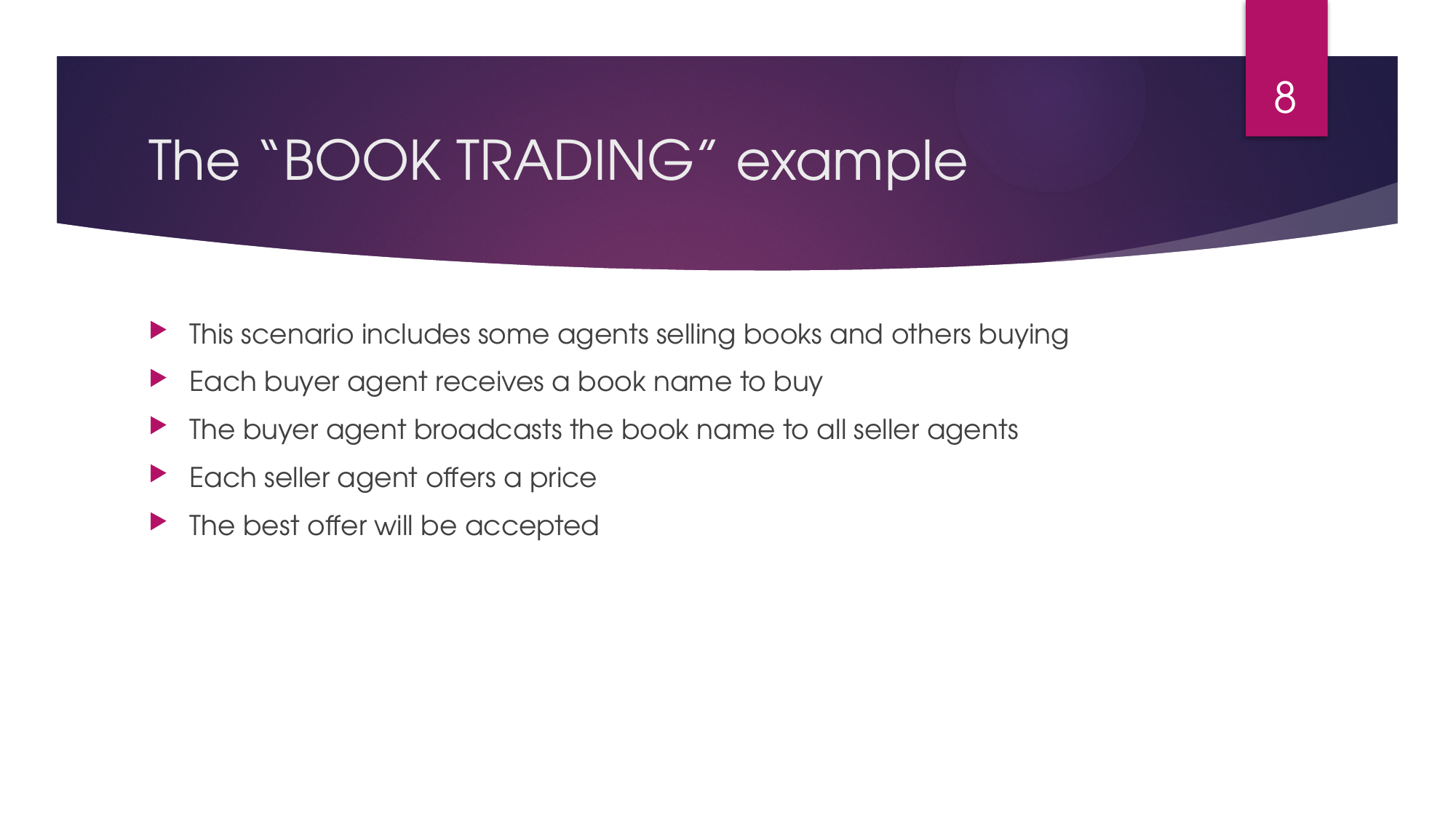

8
# The “BOOK TRADING” example
This scenario includes some agents selling books and others buying
Each buyer agent receives a book name to buy
The buyer agent broadcasts the book name to all seller agents
Each seller agent offers a price
The best offer will be accepted